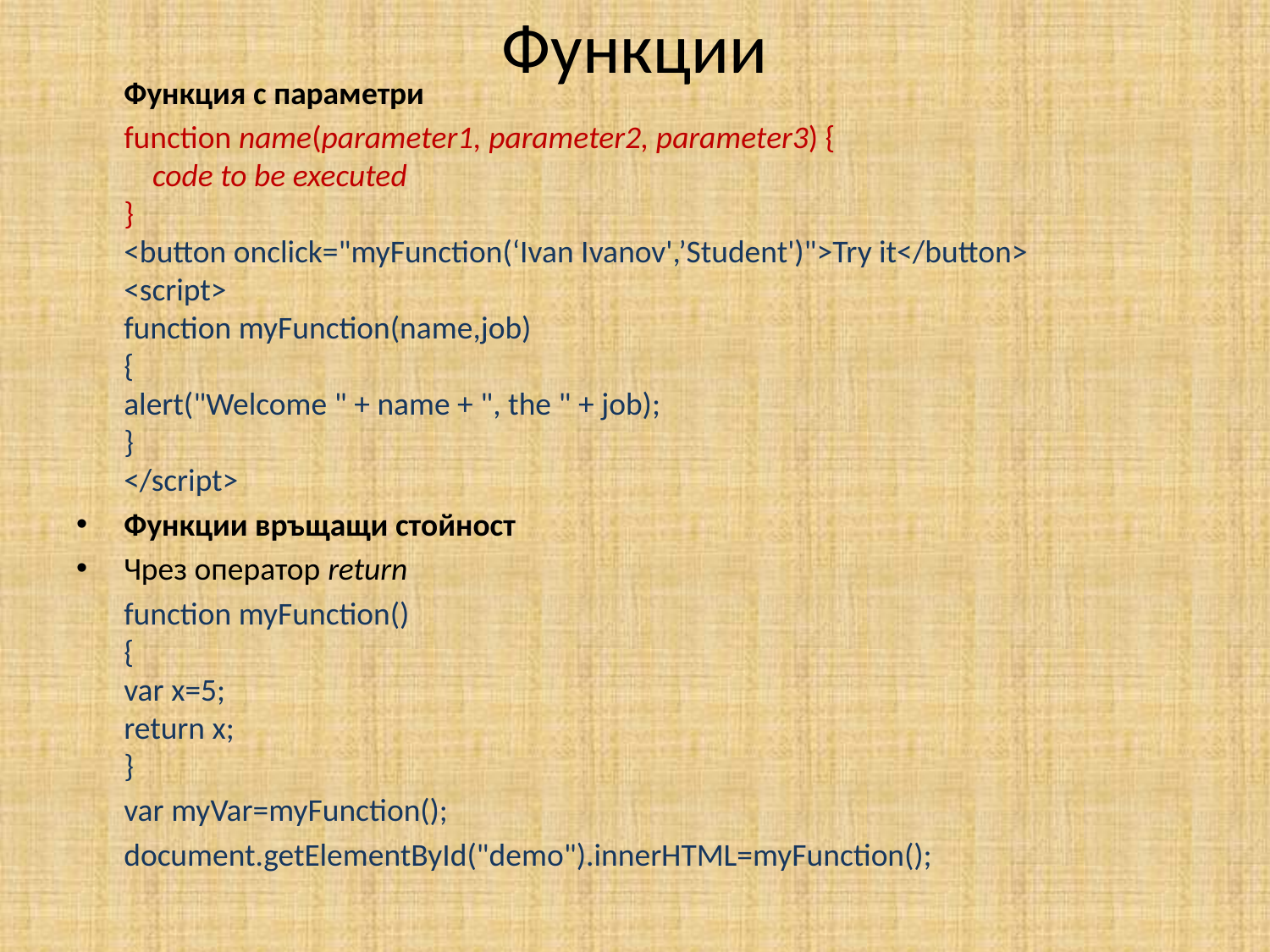

# Функции
	Функция с параметри
	function name(parameter1, parameter2, parameter3) {
    code to be executed
}
<button onclick="myFunction(‘Ivan Ivanov',’Student')">Try it</button>
<script>
function myFunction(name,job)
{
alert("Welcome " + name + ", the " + job);
}
</script>
Функции връщащи стойност
Чрез оператор return
	function myFunction()
{
var x=5;
return x;
}
	var myVar=myFunction();
	document.getElementById("demo").innerHTML=myFunction();